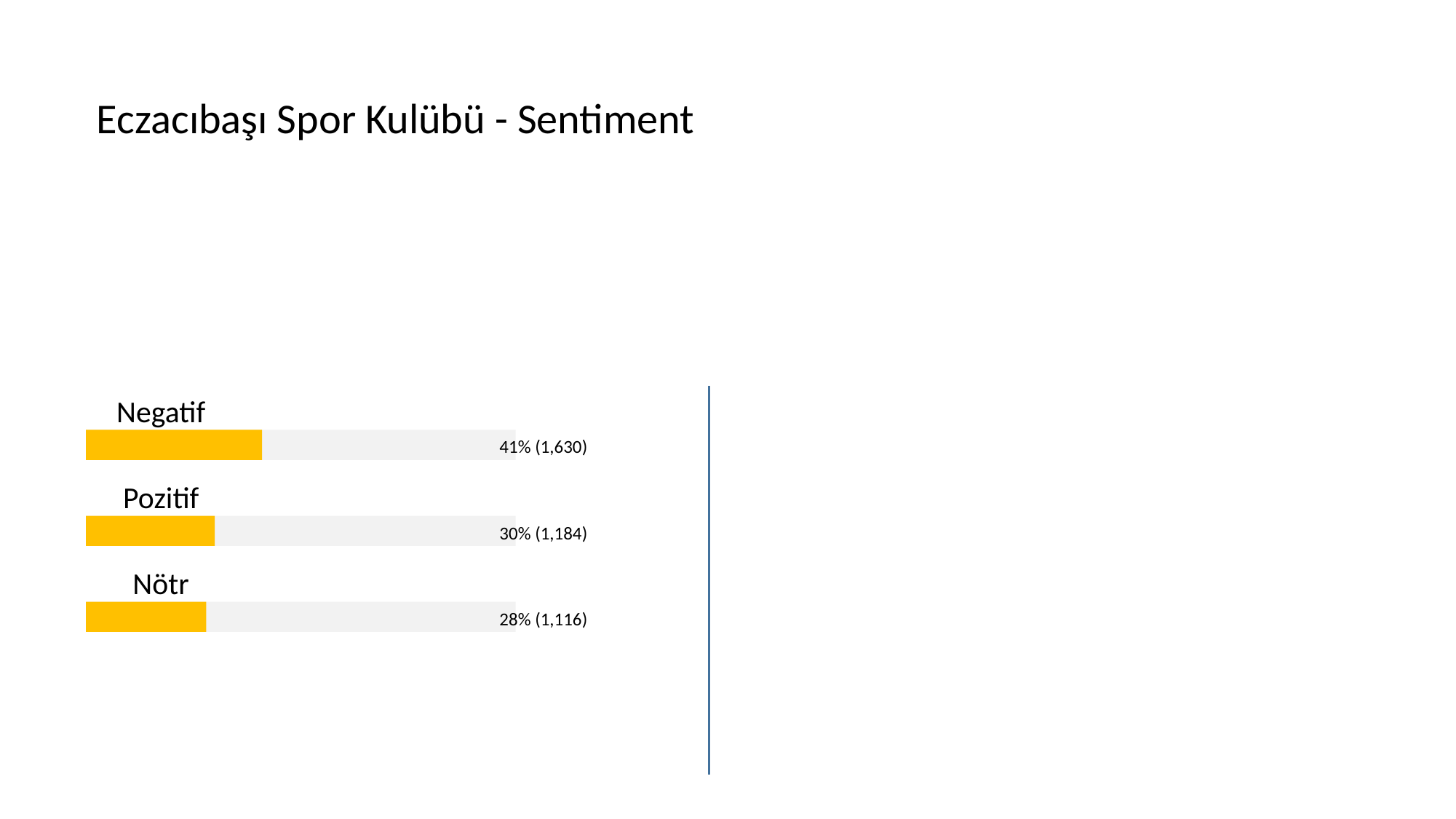

Eczacıbaşı Spor Kulübü - Sentiment
Negatif

41% (1,630)
Pozitif

30% (1,184)
Nötr

28% (1,116)